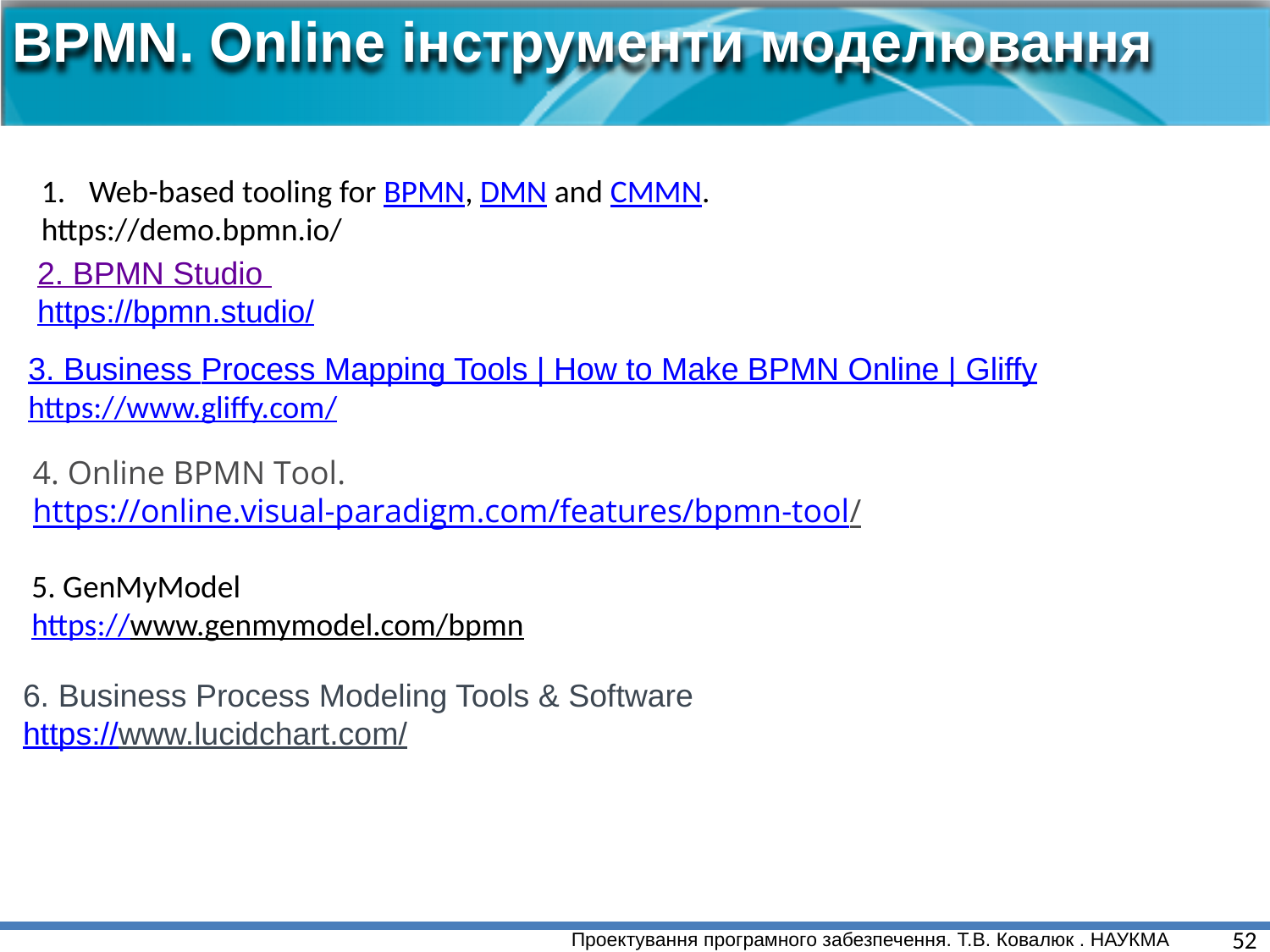

BPMN. Online інструменти моделювання
Web-based tooling for BPMN, DMN and CMMN.
https://demo.bpmn.io/
2. BPMN Studio
https://bpmn.studio/
3. Business Process Mapping Tools | How to Make BPMN Online | Gliffy
https://www.gliffy.com/
4. Online BPMN Tool.
https://online.visual-paradigm.com/features/bpmn-tool/
5. GenMyModel
https://www.genmymodel.com/bpmn
6. Business Process Modeling Tools & Software
https://www.lucidchart.com/
52